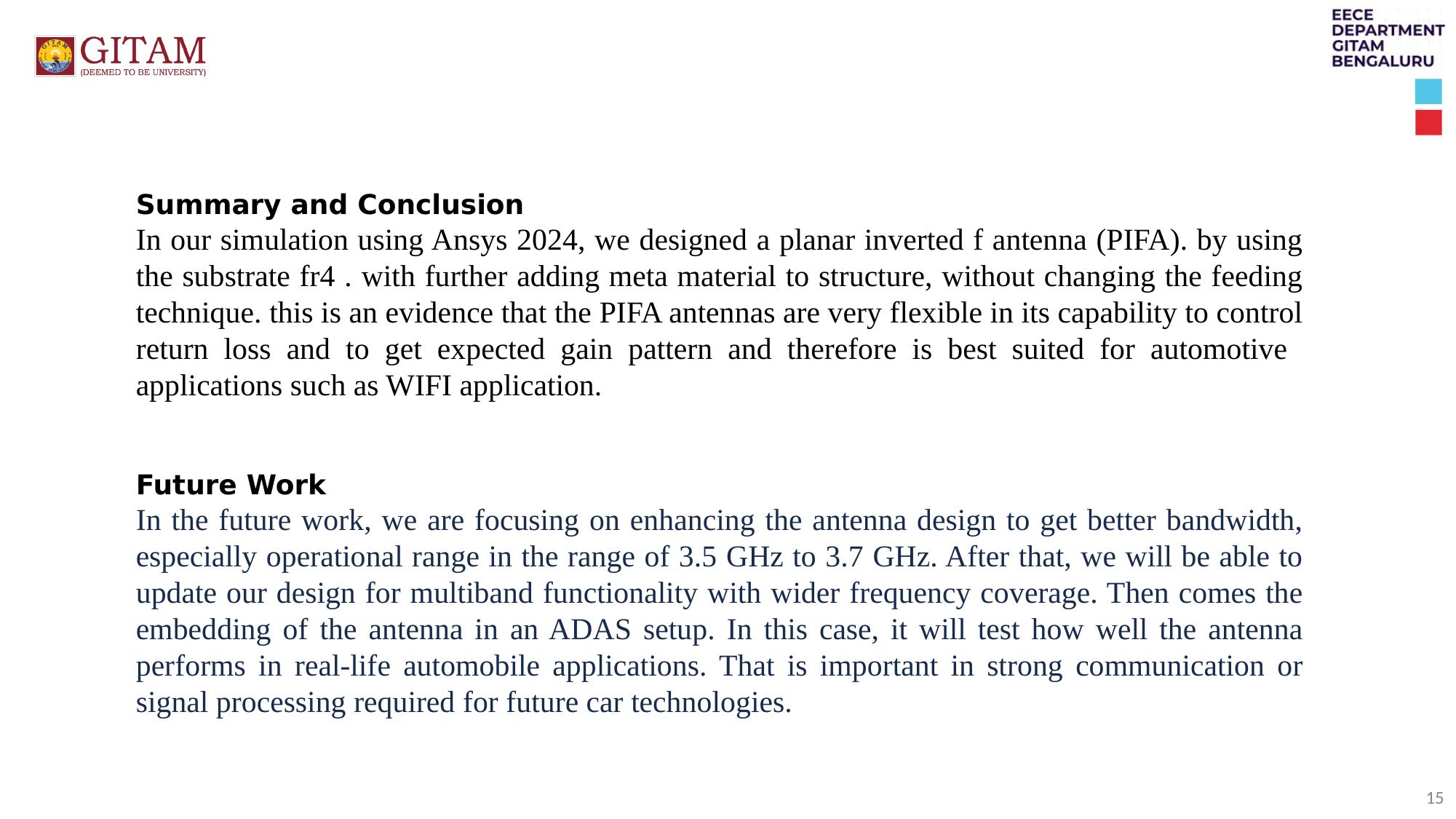

Summary and Conclusion
In our simulation using Ansys 2024, we designed a planar inverted f antenna (PIFA). by using the substrate fr4 . with further adding meta material to structure, without changing the feeding technique. this is an evidence that the PIFA antennas are very flexible in its capability to control return loss and to get expected gain pattern and therefore is best suited for automotive  applications such as WIFI application.

Future Work
In the future work, we are focusing on enhancing the antenna design to get better bandwidth, especially operational range in the range of 3.5 GHz to 3.7 GHz. After that, we will be able to update our design for multiband functionality with wider frequency coverage. Then comes the embedding of the antenna in an ADAS setup. In this case, it will test how well the antenna performs in real-life automobile applications. That is important in strong communication or signal processing required for future car technologies.
15